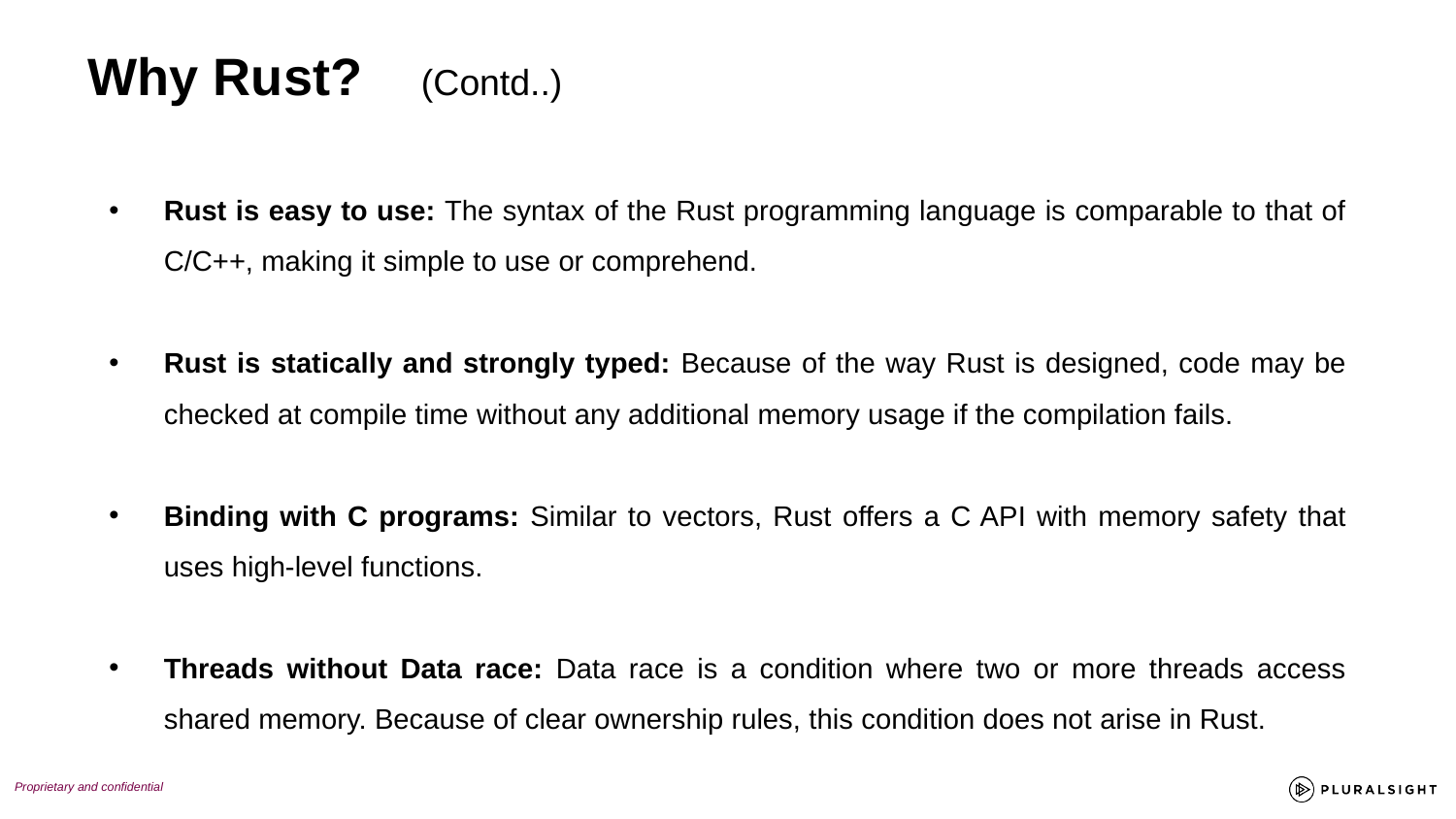

Why Rust?    (Contd..)
Rust is easy to use: The syntax of the Rust programming language is comparable to that of C/C++, making it simple to use or comprehend.

Rust is statically and strongly typed: Because of the way Rust is designed, code may be checked at compile time without any additional memory usage if the compilation fails.

Binding with C programs: Similar to vectors, Rust offers a C API with memory safety that uses high-level functions.

Threads without Data race: Data race is a condition where two or more threads access shared memory. Because of clear ownership rules, this condition does not arise in Rust.